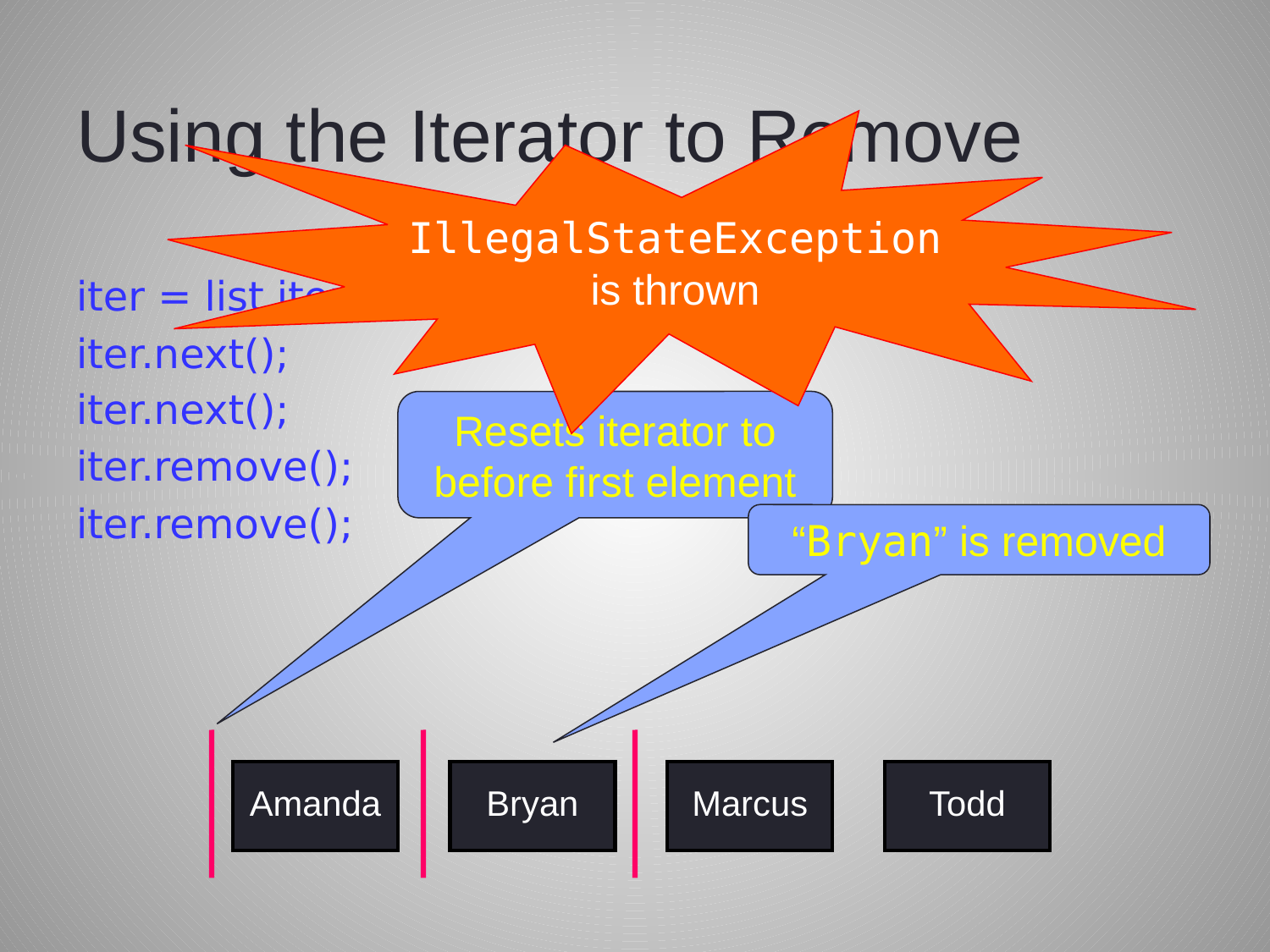

# Using the Iterator to Remove
IllegalStateException is thrown
iter = list.iterator();
iter.next();
iter.next();
iter.remove();
iter.remove();
Resets iterator to before first element
“Bryan” is removed

Amanda
Bryan
Marcus
Todd